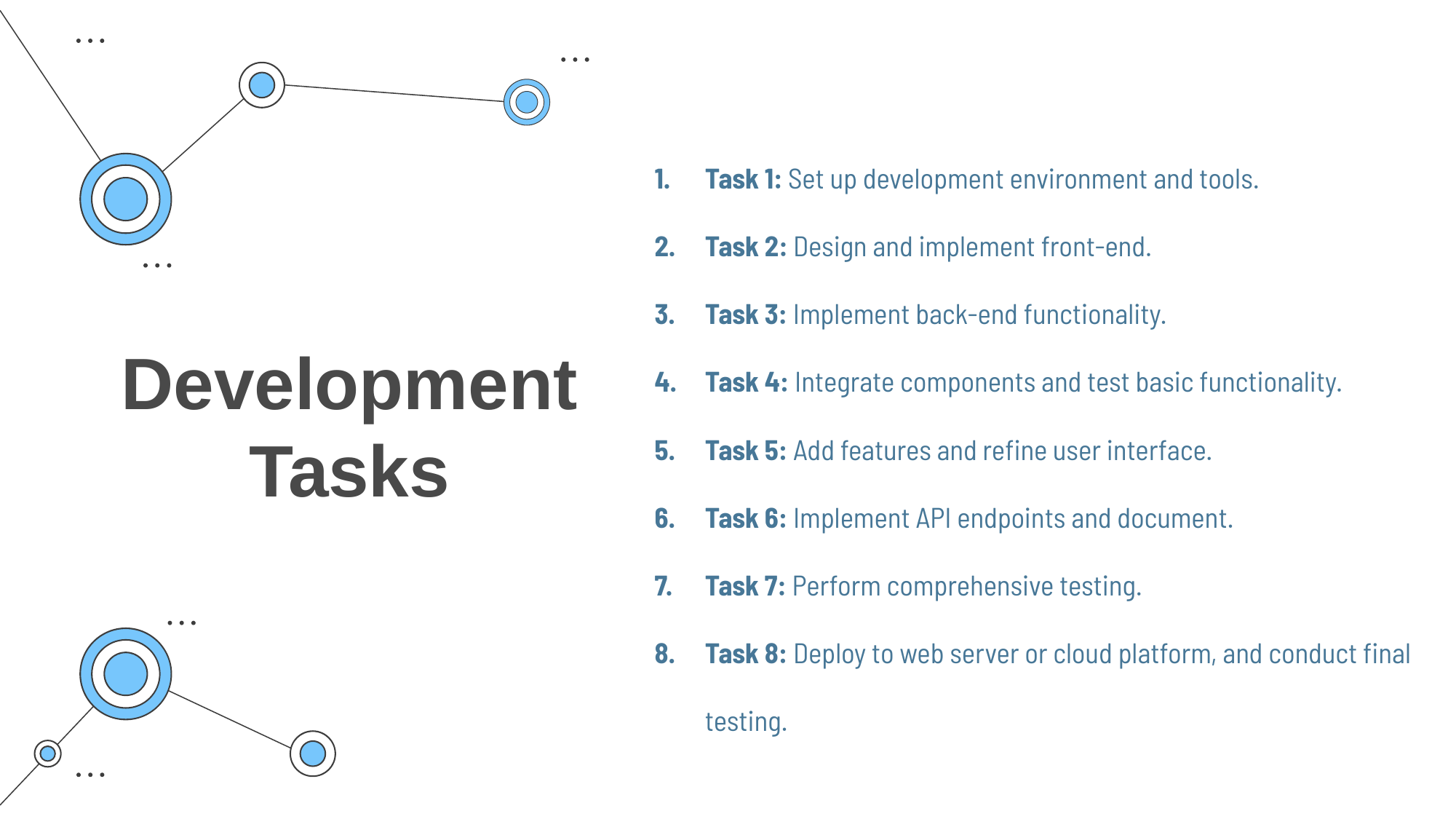

Task 1: Set up development environment and tools.
Task 2: Design and implement front-end.
Task 3: Implement back-end functionality.
Task 4: Integrate components and test basic functionality.
Task 5: Add features and refine user interface.
Task 6: Implement API endpoints and document.
Task 7: Perform comprehensive testing.
Task 8: Deploy to web server or cloud platform, and conduct final testing.

# Development Tasks